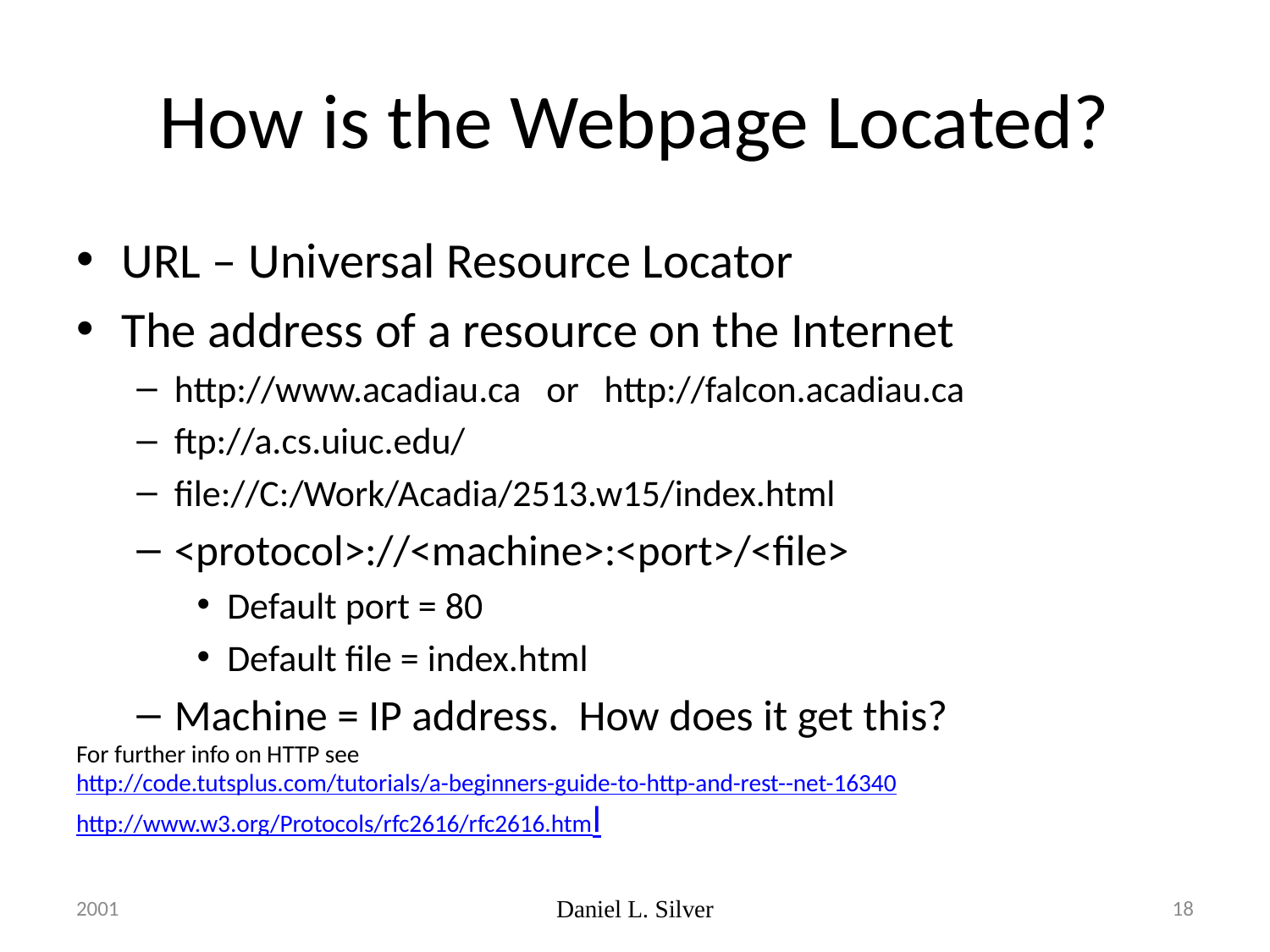

# How is the Webpage Located?
URL – Universal Resource Locator
The address of a resource on the Internet
http://www.acadiau.ca   or   http://falcon.acadiau.ca
ftp://a.cs.uiuc.edu/
file://C:/Work/Acadia/2513.w15/index.html
<protocol>://<machine>:<port>/<file>
Default port = 80
Default file = index.html
Machine = IP address.  How does it get this?
For further info on HTTP see
http://code.tutsplus.com/tutorials/a-beginners-guide-to-http-and-rest--net-16340
http://www.w3.org/Protocols/rfc2616/rfc2616.html

2001
Daniel L. Silver
18